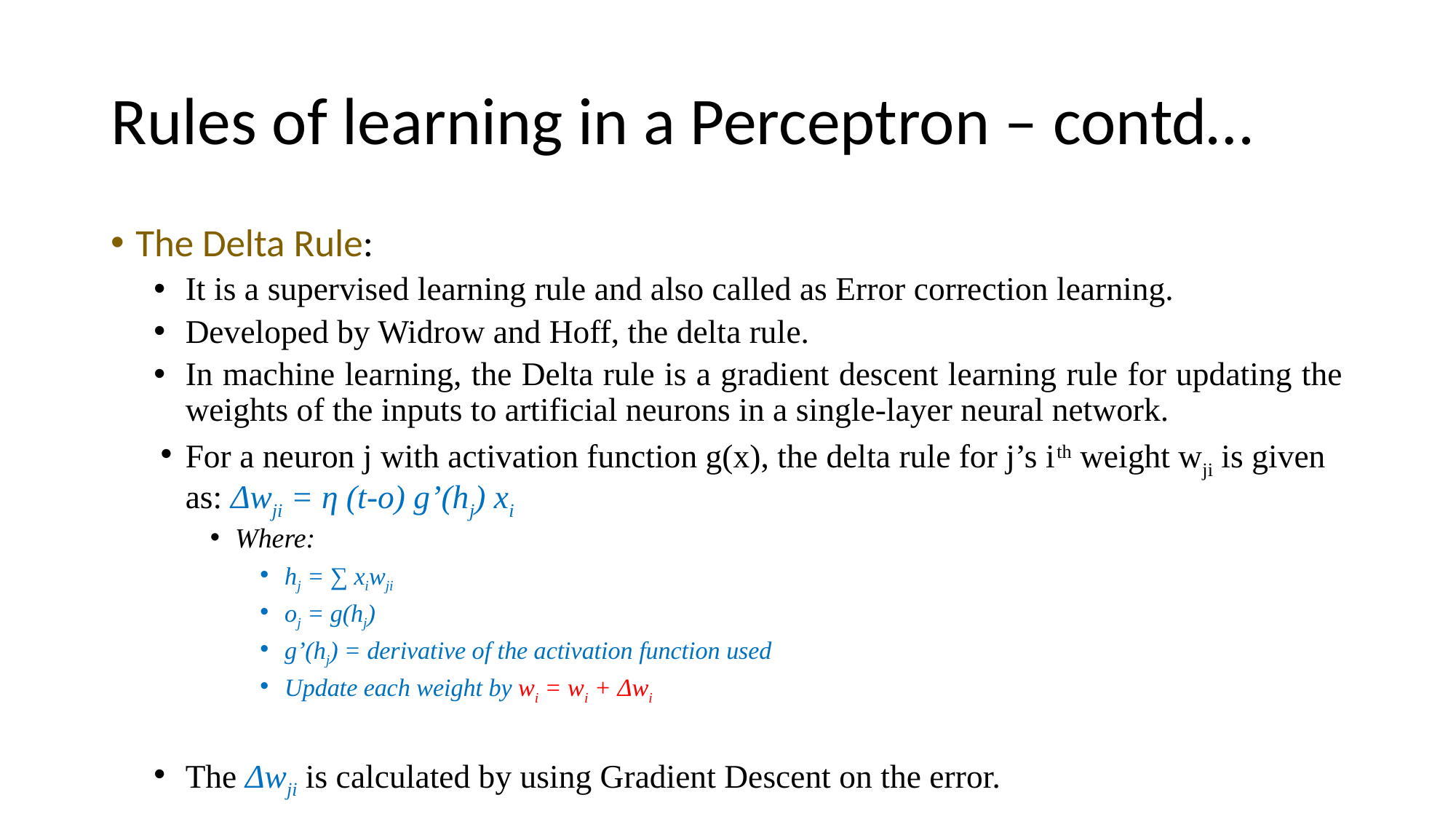

# Rules of learning in a Perceptron – contd…
The Delta Rule:
It is a supervised learning rule and also called as Error correction learning.
Developed by Widrow and Hoff, the delta rule.
In machine learning, the Delta rule is a gradient descent learning rule for updating the weights of the inputs to artificial neurons in a single-layer neural network.
For a neuron j with activation function g(x), the delta rule for j’s ith weight wji is given as: Δwji = η (t-o) g’(hj) xi
Where:
hj = ∑ xiwji
oj = g(hj)
g’(hj) = derivative of the activation function used
Update each weight by wi = wi + Δwi

The Δwji is calculated by using Gradient Descent on the error.